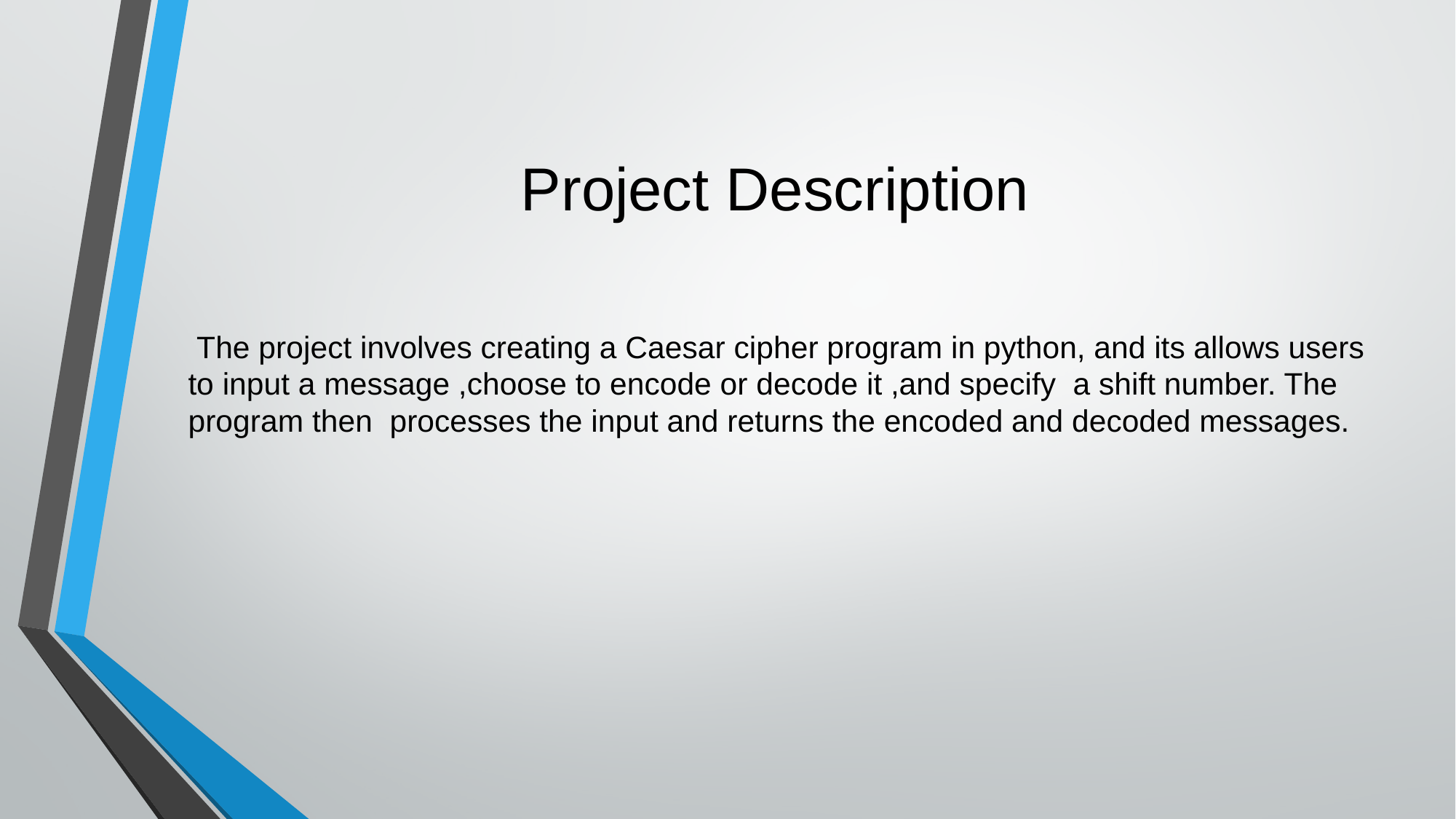

# Project Description
 The project involves creating a Caesar cipher program in python, and its allows users to input a message ,choose to encode or decode it ,and specify  a shift number. The program then  processes the input and returns the encoded and decoded messages.